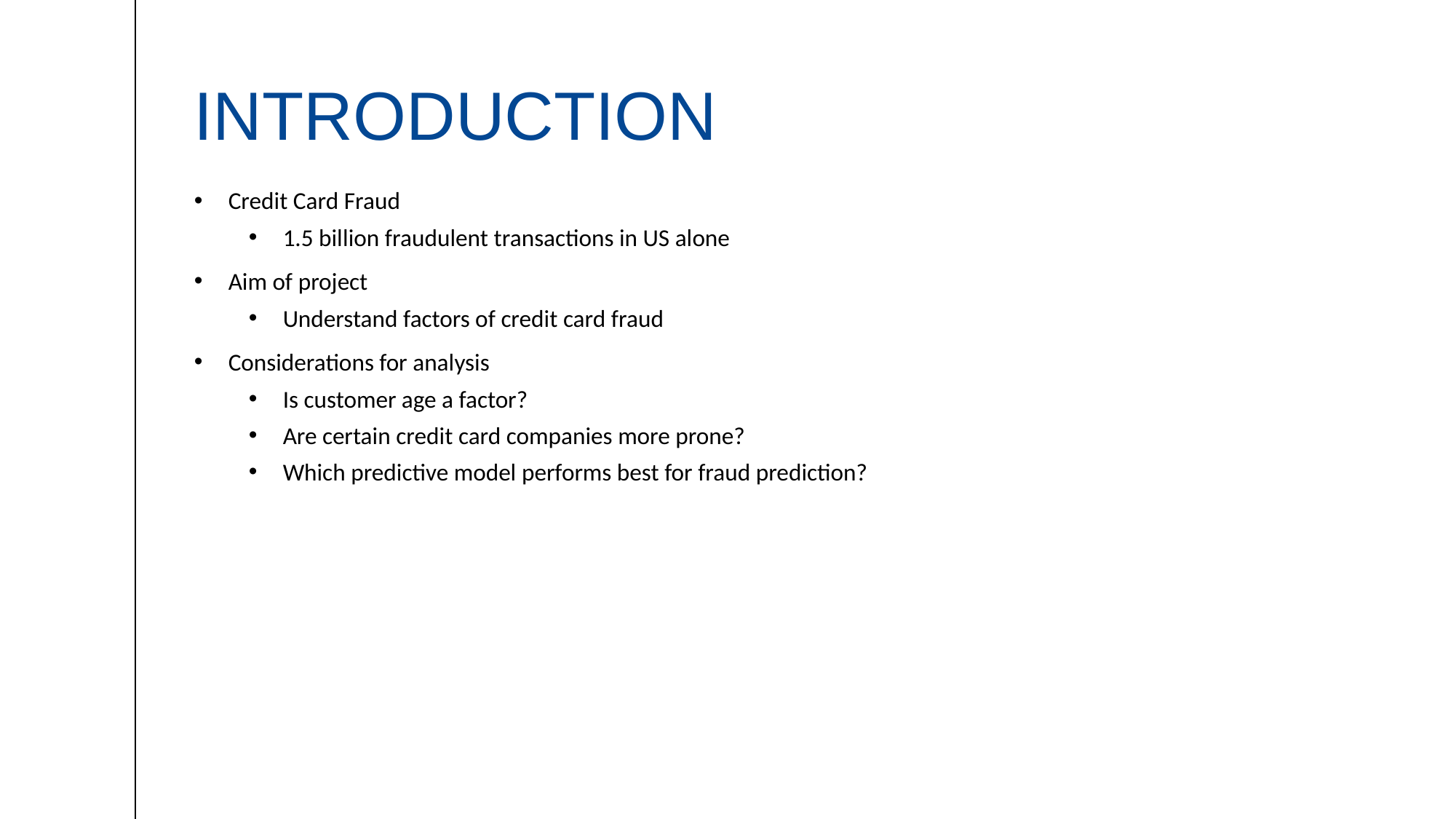

# Introduction
Credit Card Fraud
1.5 billion fraudulent transactions in US alone
Aim of project
Understand factors of credit card fraud
Considerations for analysis
Is customer age a factor?
Are certain credit card companies more prone?
Which predictive model performs best for fraud prediction?